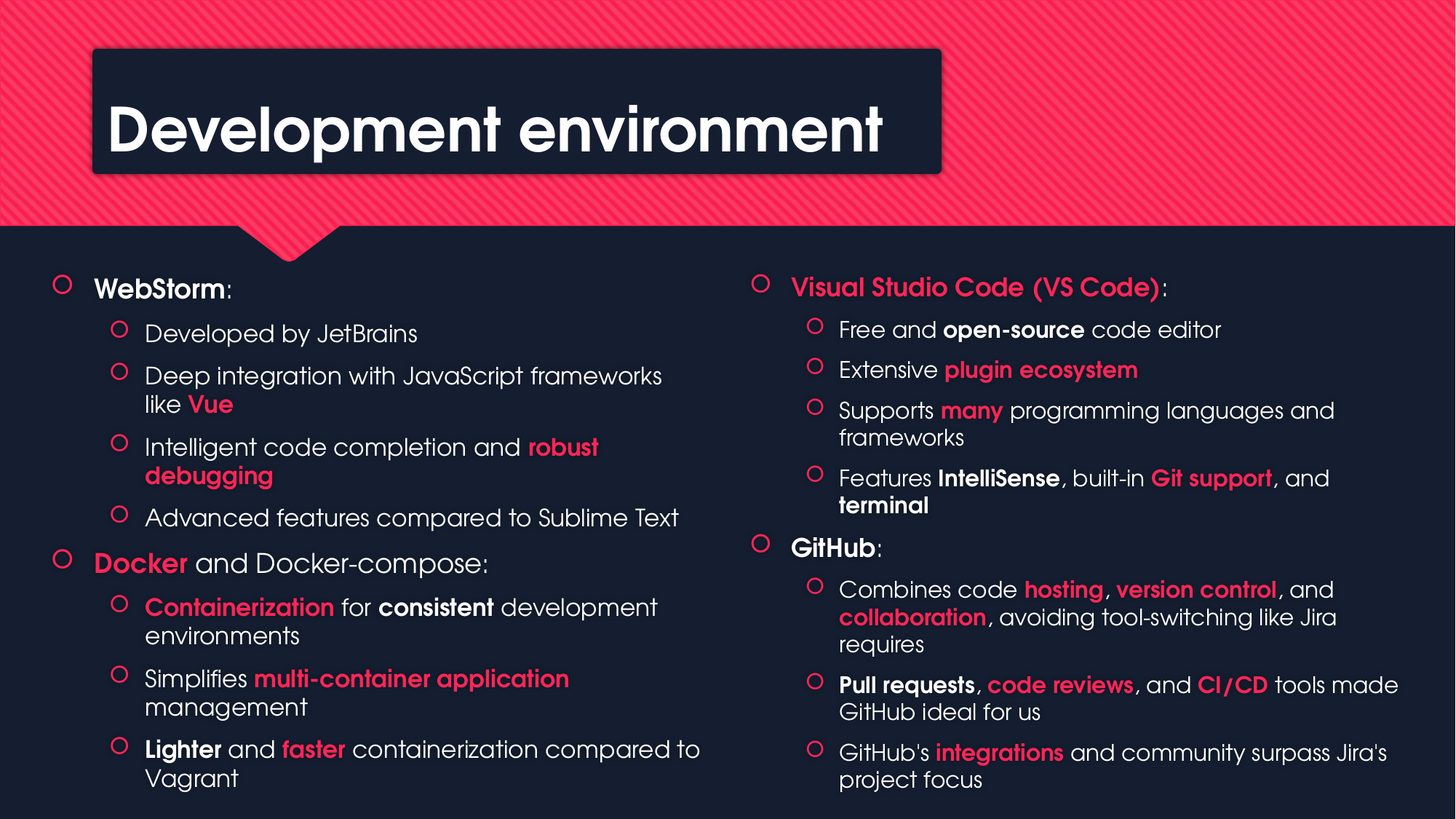

# Development environment
WebStorm:
Developed by JetBrains
Deep integration with JavaScript frameworks like Vue
Intelligent code completion and robust debugging
Advanced features compared to Sublime Text
Docker and Docker-compose:
Containerization for consistent development environments
Simplifies multi-container application management
Lighter and faster containerization compared to Vagrant
Visual Studio Code (VS Code):
Free and open-source code editor
Extensive plugin ecosystem
Supports many programming languages and frameworks
Features IntelliSense, built-in Git support, and terminal
GitHub:
Combines code hosting, version control, and collaboration, avoiding tool-switching like Jira requires
Pull requests, code reviews, and CI/CD tools made GitHub ideal for us
GitHub's integrations and community surpass Jira's project focus